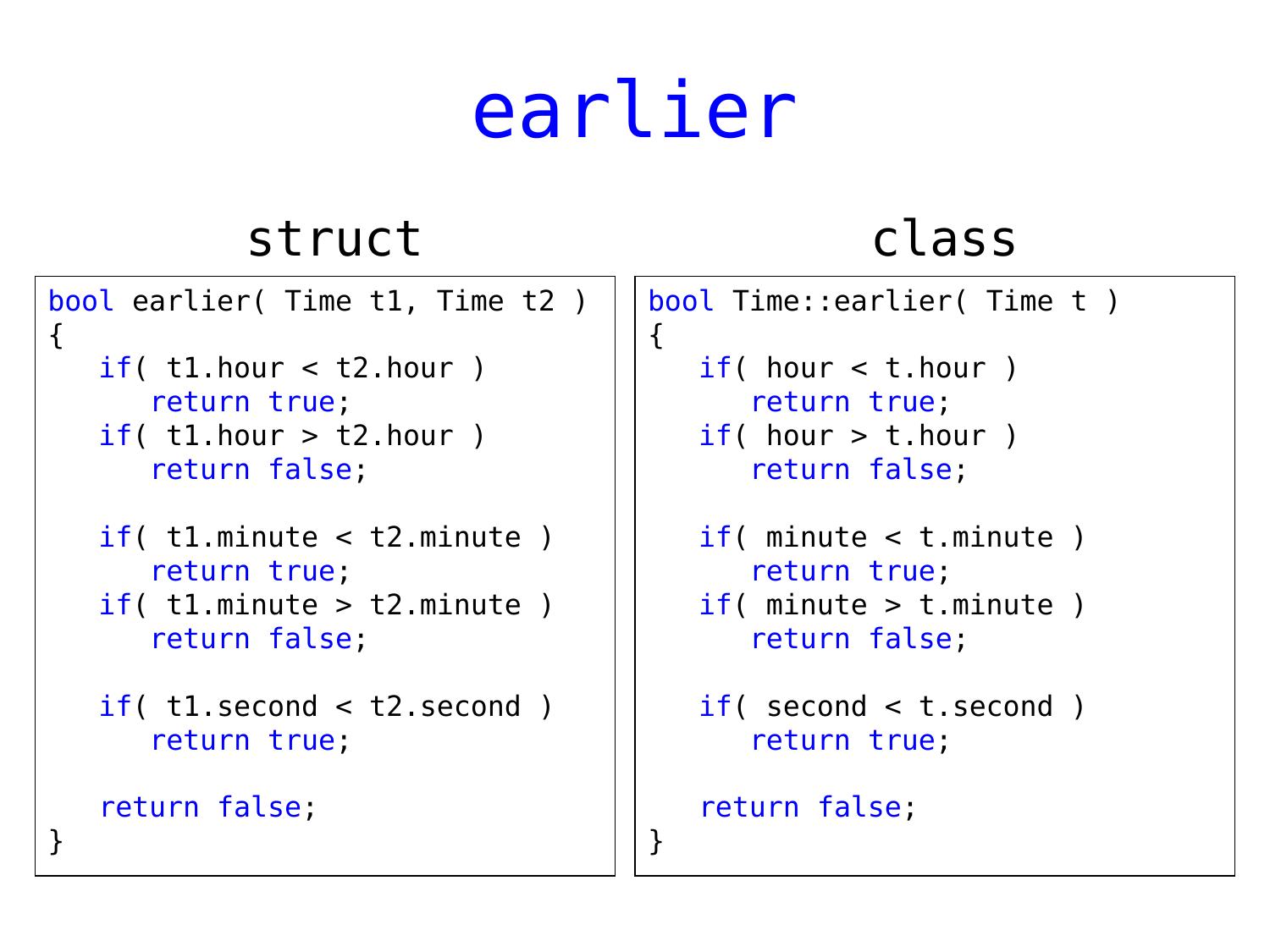

# earlier
struct
class
bool earlier( Time t1, Time t2 )
{
   if( t1.hour < t2.hour )
      return true;
   if( t1.hour > t2.hour )
      return false;

   if( t1.minute < t2.minute )
      return true;
   if( t1.minute > t2.minute )
      return false;

   if( t1.second < t2.second )
      return true;

   return false;
}
bool Time::earlier( Time t )
{
   if( hour < t.hour )
      return true;
   if( hour > t.hour )
      return false;

   if( minute < t.minute )
      return true;
   if( minute > t.minute )
      return false;

   if( second < t.second )
      return true;

   return false;
}